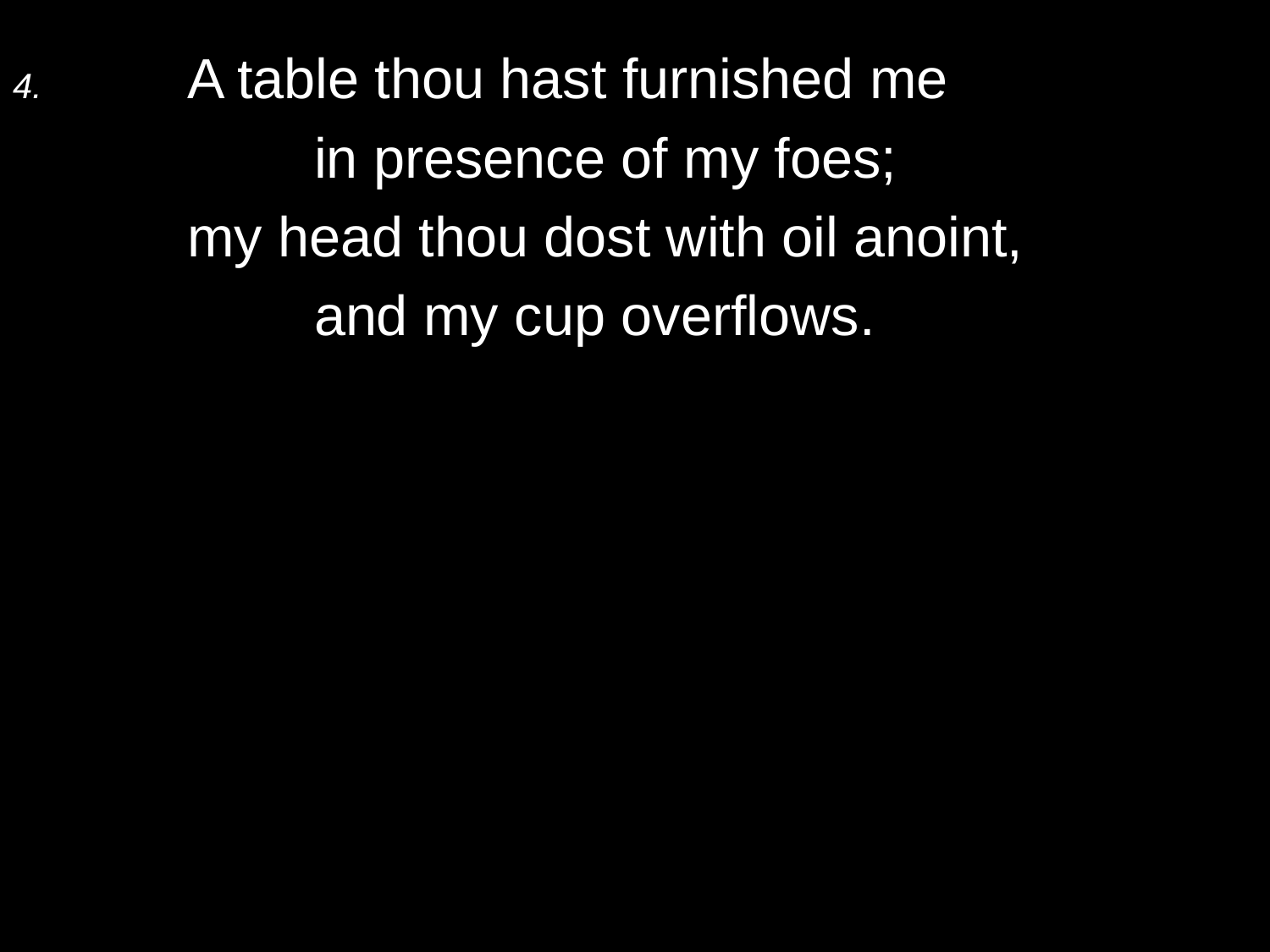

4.	A table thou hast furnished me
		in presence of my foes;
	my head thou dost with oil anoint,
		and my cup overflows.